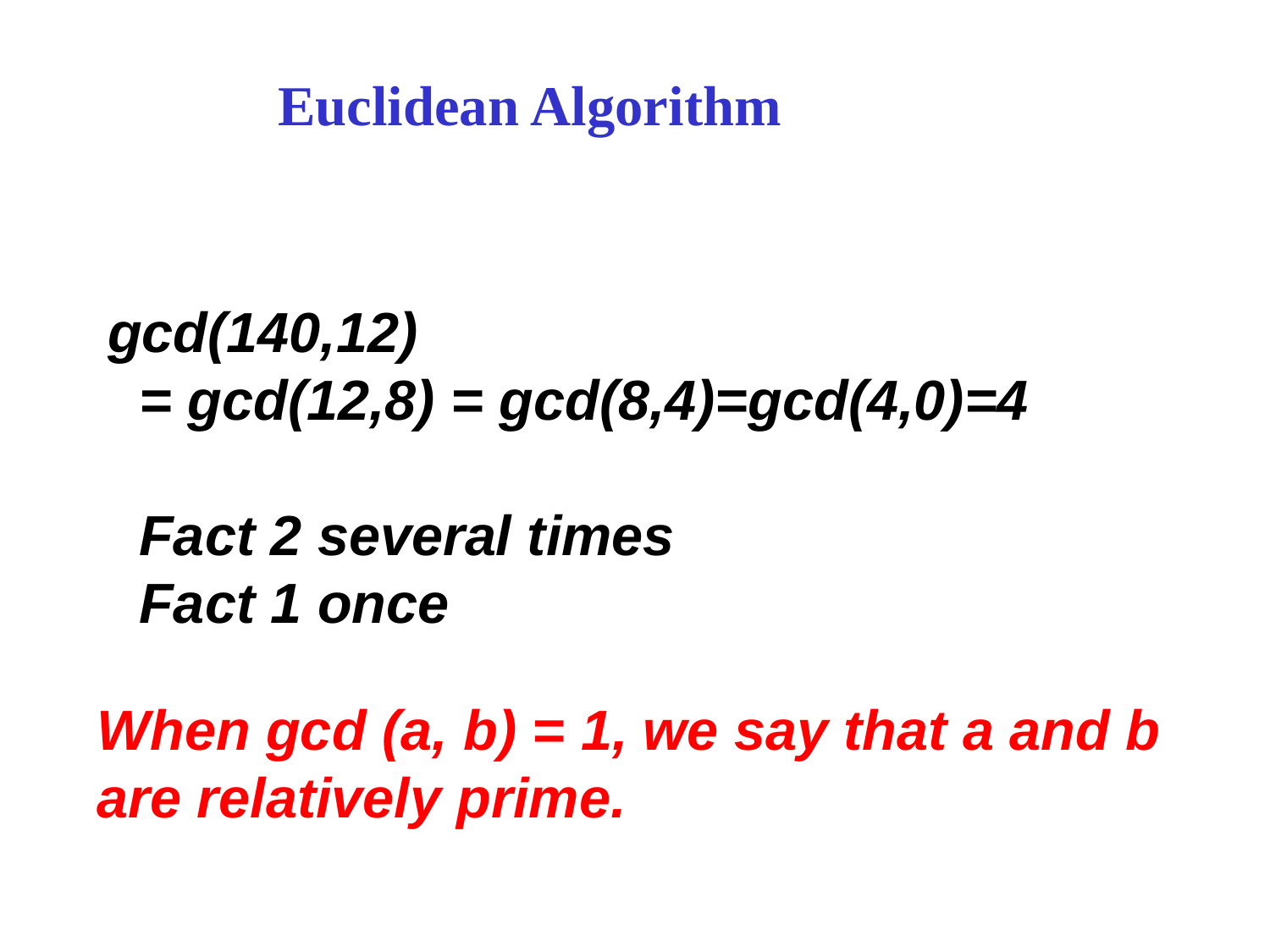

Euclidean Algorithm

gcd(140,12)
  = gcd(12,8) = gcd(8,4)=gcd(4,0)=4

  Fact 2 several times
  Fact 1 once

When gcd (a, b) = 1, we say that a and b are relatively prime.